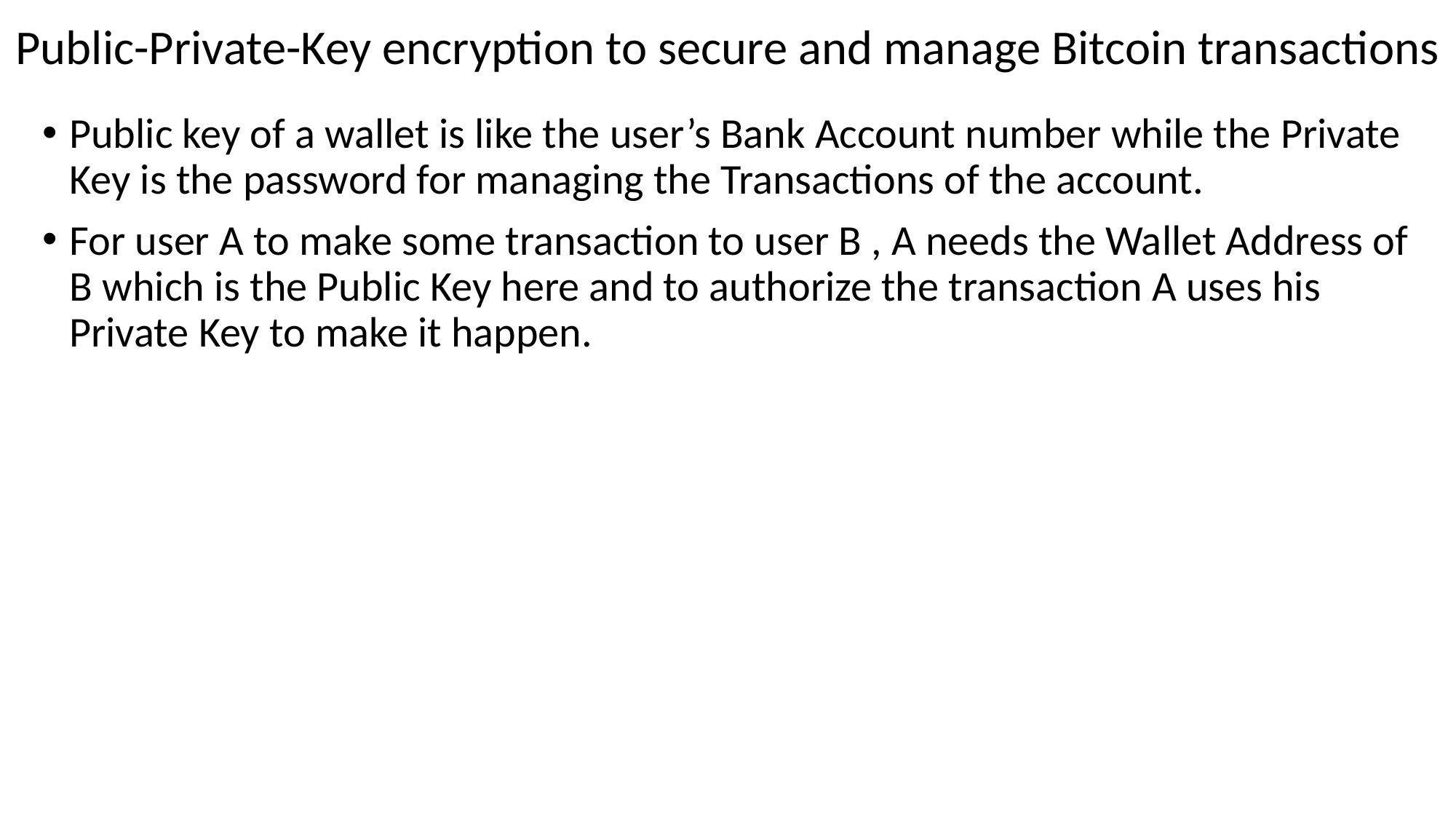

# Public-Private-Key encryption to secure and manage Bitcoin transactions
Public key of a wallet is like the user’s Bank Account number while the Private Key is the password for managing the Transactions of the account.
For user A to make some transaction to user B , A needs the Wallet Address of B which is the Public Key here and to authorize the transaction A uses his Private Key to make it happen.